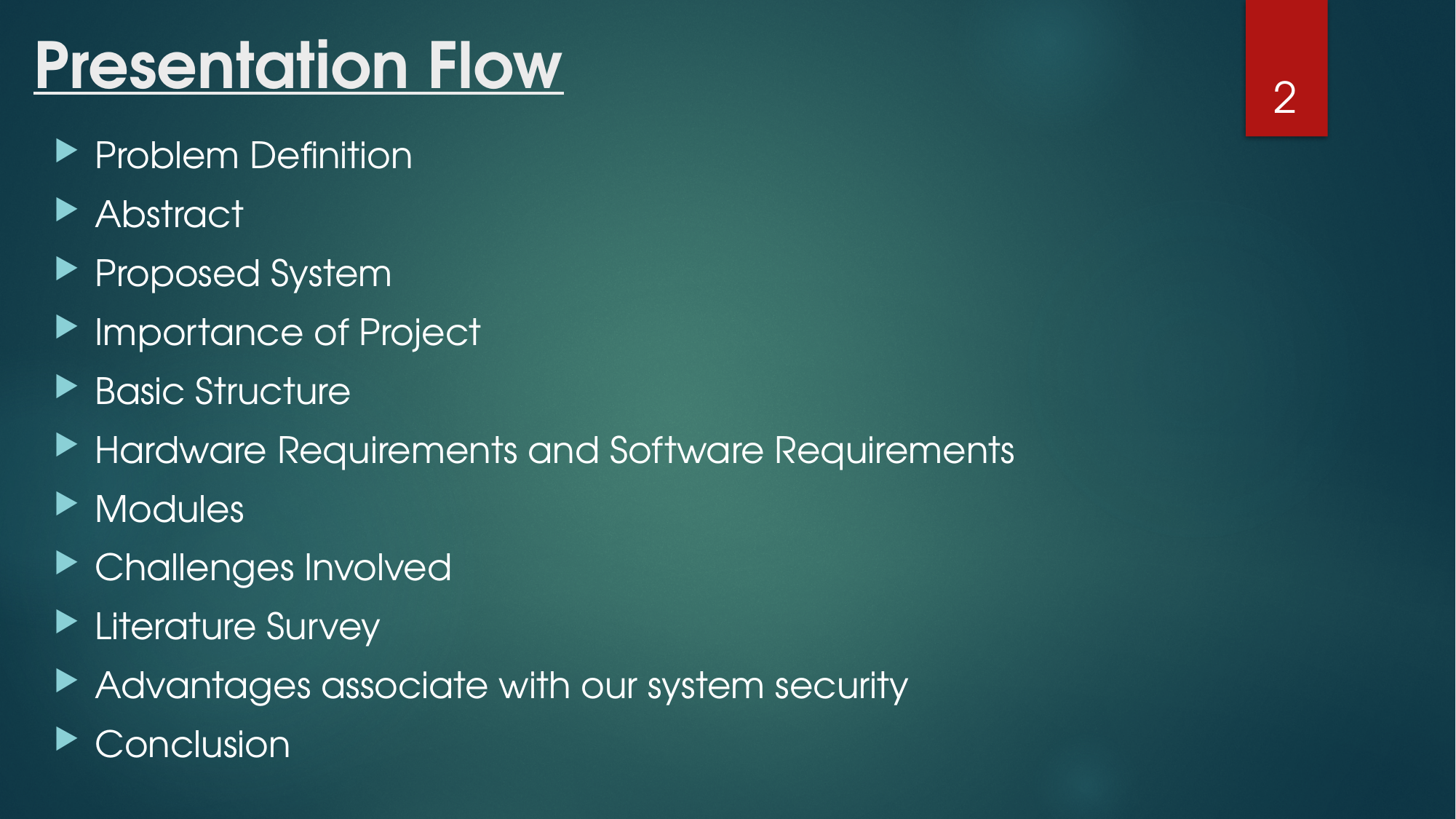

# Presentation Flow
2
Problem Definition
Abstract
Proposed System
Importance of Project
Basic Structure
Hardware Requirements and Software Requirements
Modules
Challenges Involved
Literature Survey
Advantages associate with our system security
Conclusion